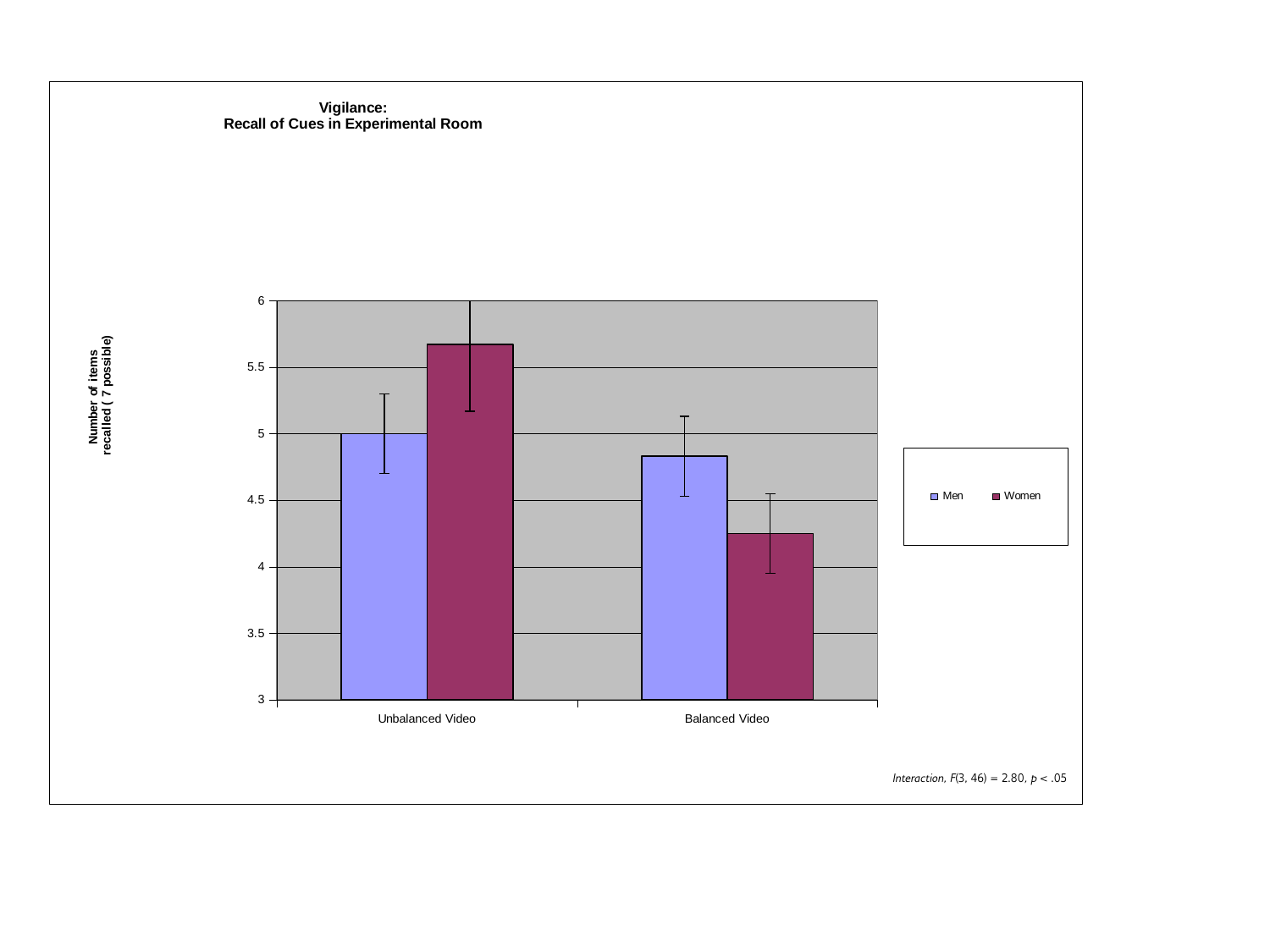

### Chart: Vigilance:
Recall of Cues in Experimental Room

| Category | Men | Women |
|---|---|---|
| Unbalanced Video | 5.0 | 5.67 |
| Balanced Video | 4.83 | 4.25 |
Interaction, F(3, 46) = 2.80, p < .05